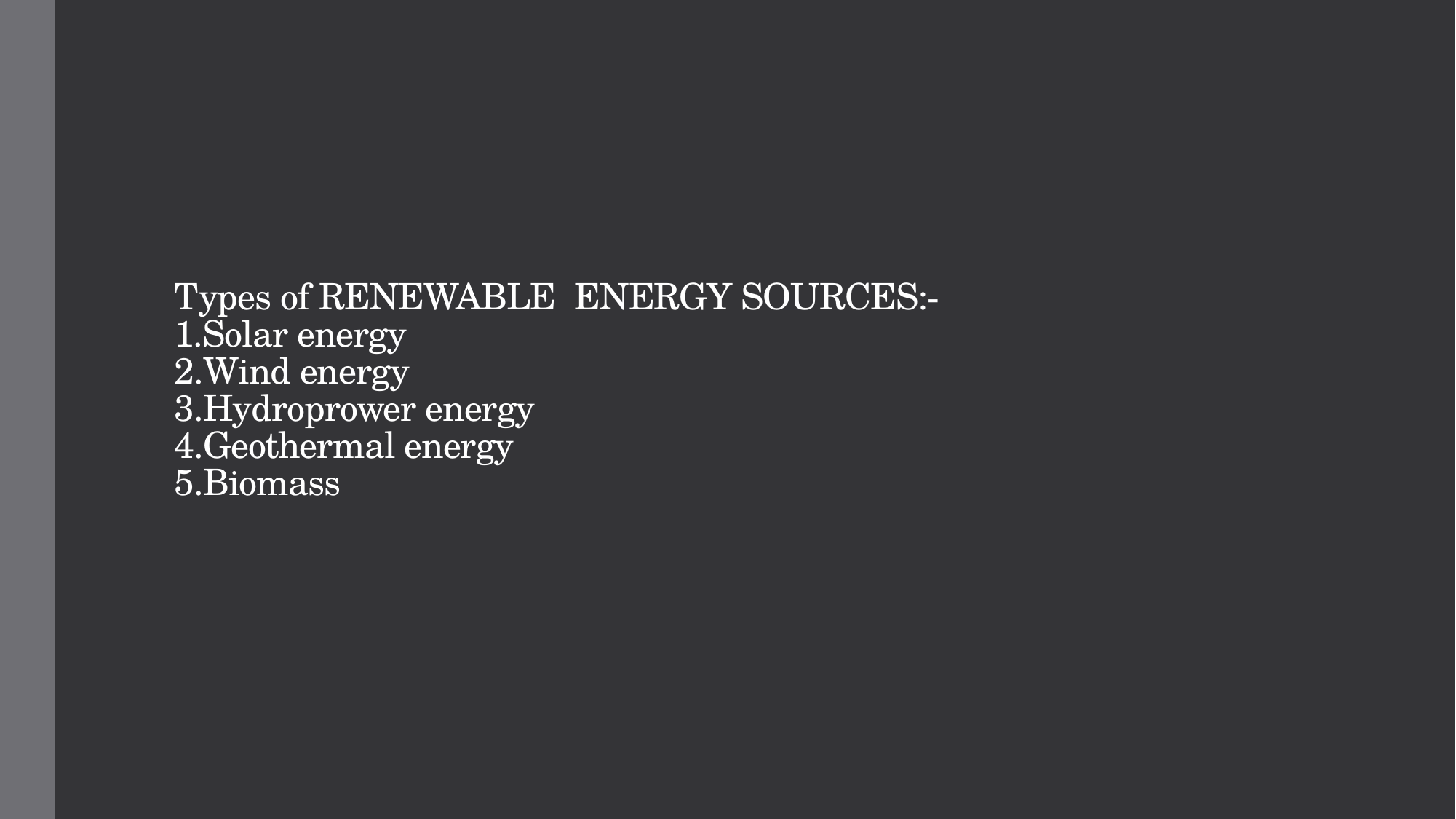

# Types of RENEWABLE  ENERGY SOURCES:- 1.Solar energy 2.Wind energy 3.Hydroprower energy 4.Geothermal energy 5.Biomass